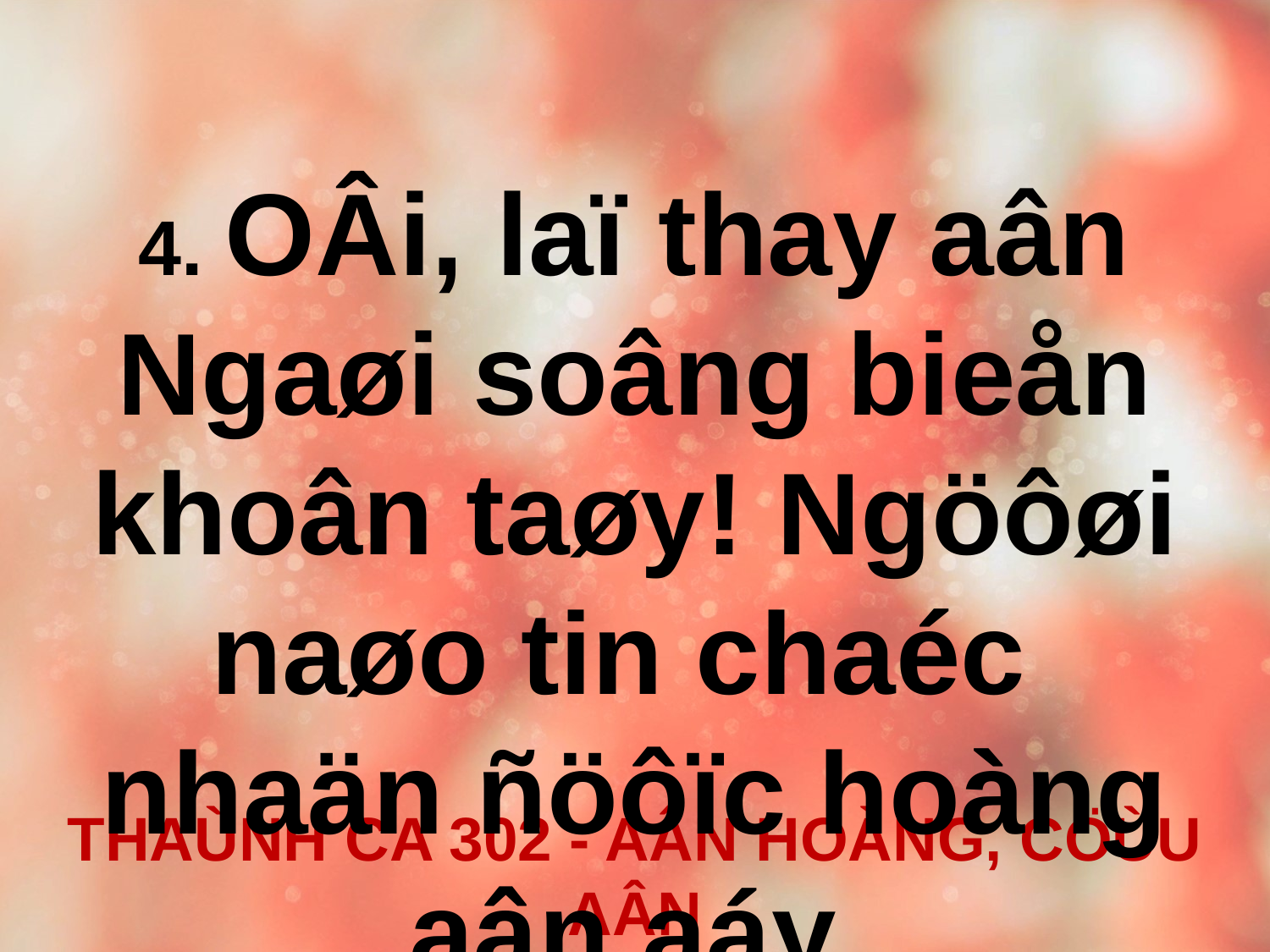

4. OÂi, laï thay aân Ngaøi soâng bieån khoân taøy! Ngöôøi naøo tin chaéc
nhaän ñöôïc hoàng aân aáy.
THAÙNH CA 302 - AÂN HOÀNG, CÖÙU AÂN